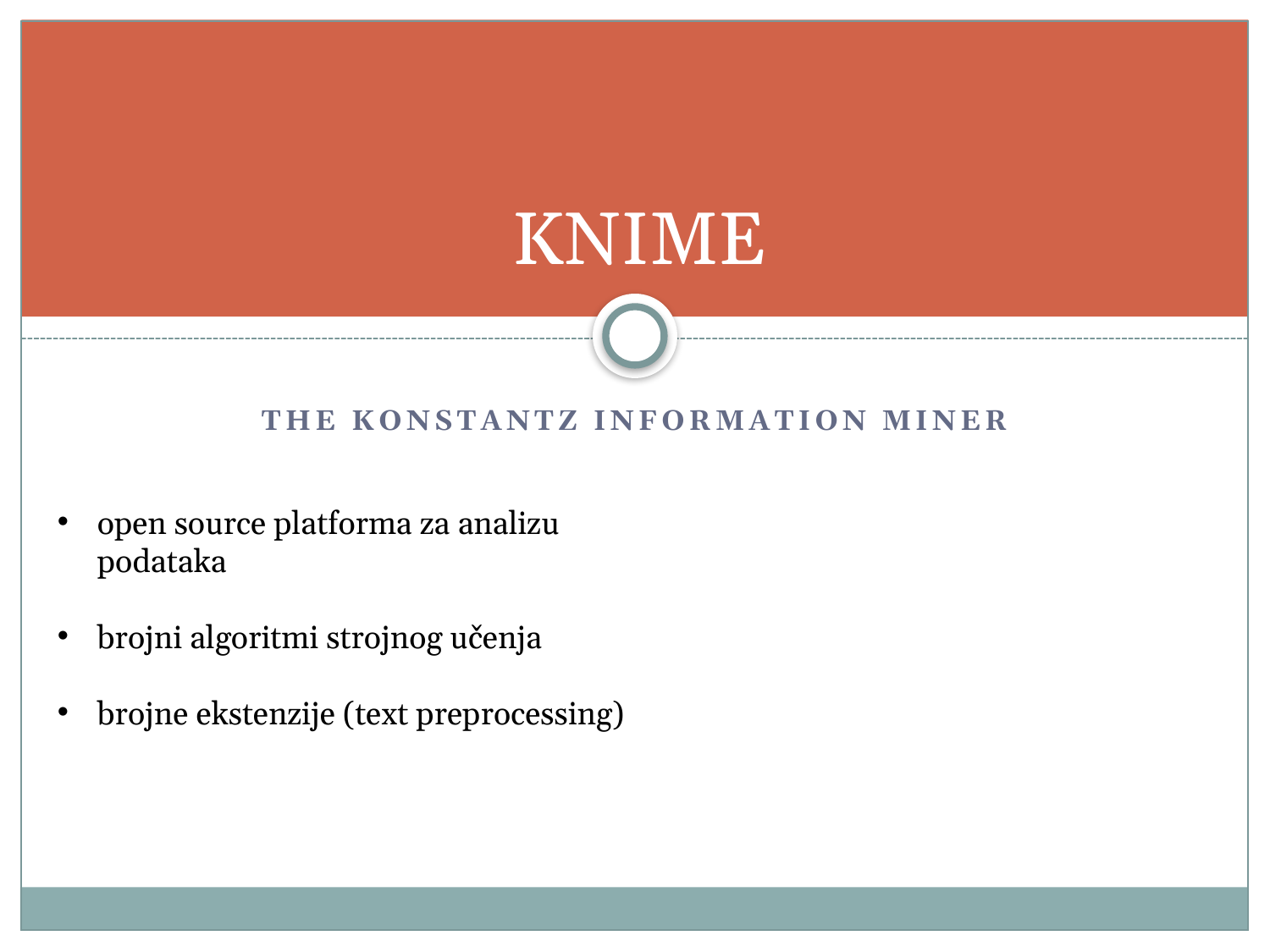

# KNIME
The konstantz information miner
open source platforma za analizu podataka

brojni algoritmi strojnog učenja

brojne ekstenzije (text preprocessing)